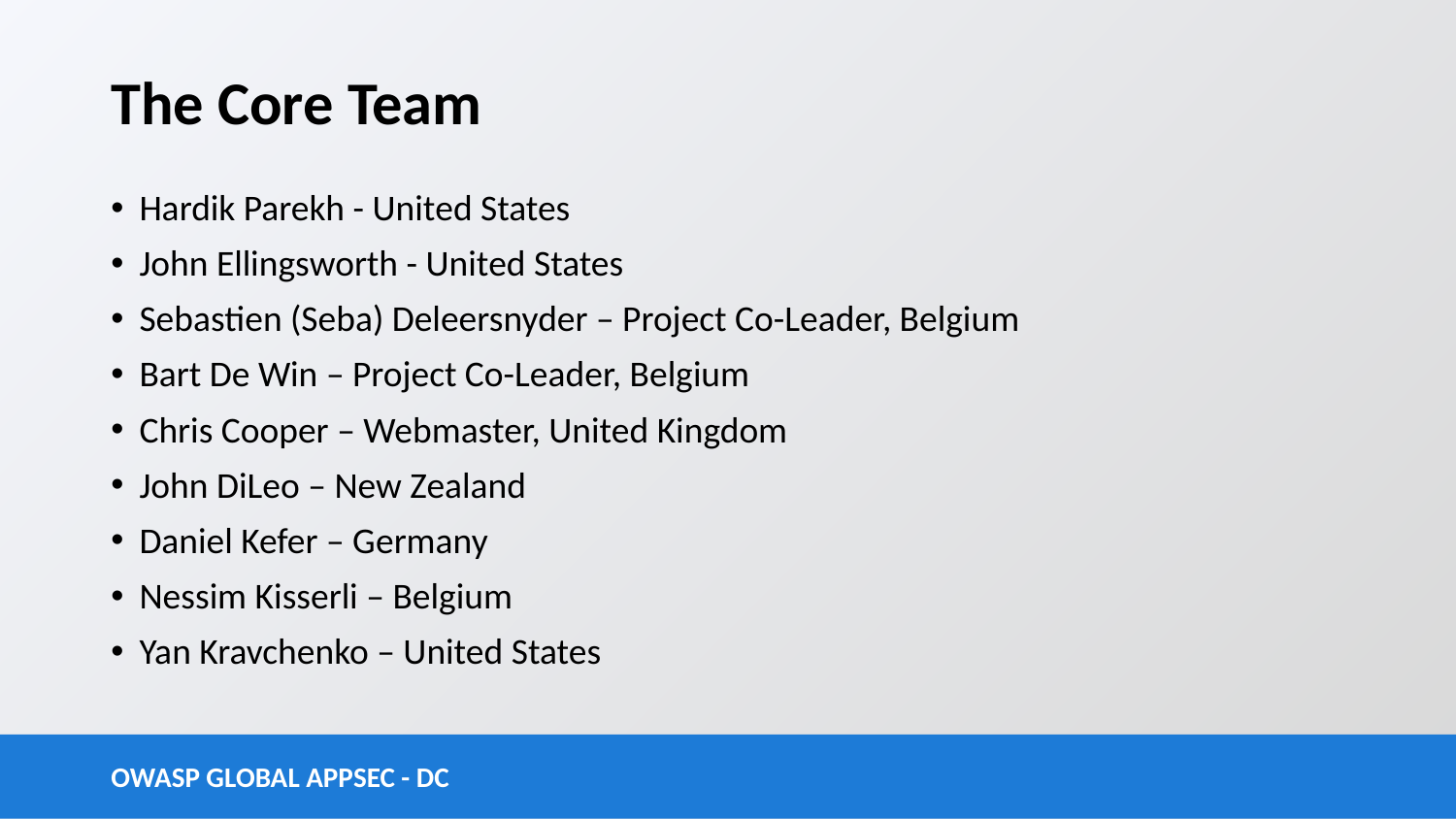

# The Core Team
Hardik Parekh - United States
John Ellingsworth - United States
Sebastien (Seba) Deleersnyder – Project Co-Leader, Belgium
Bart De Win – Project Co-Leader, Belgium
Chris Cooper – Webmaster, United Kingdom
John DiLeo – New Zealand
Daniel Kefer – Germany
Nessim Kisserli – Belgium
Yan Kravchenko – United States